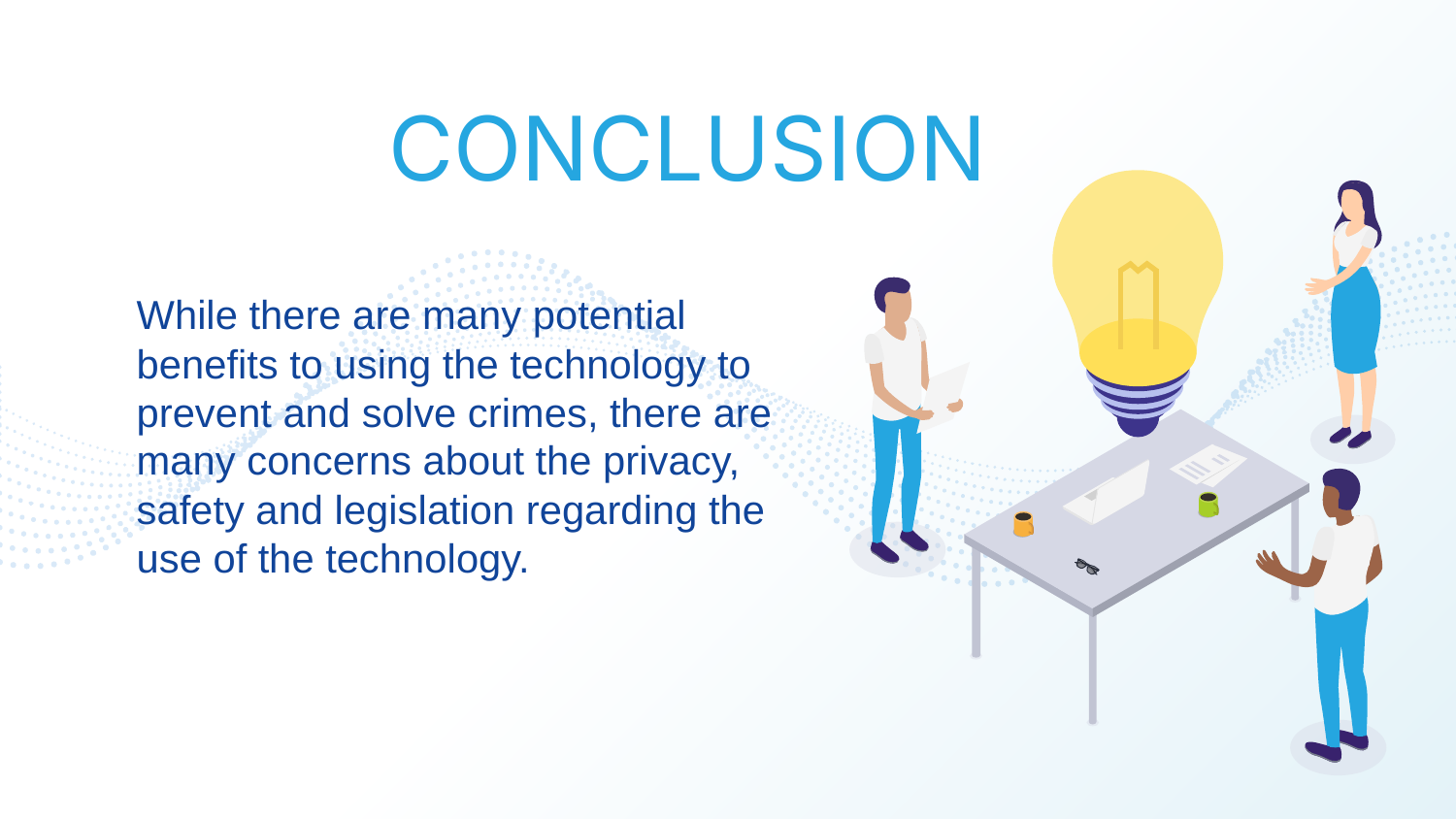

CONCLUSION

While there are many potential benefits to using the technology to prevent and solve crimes, there are many concerns about the privacy, safety and legislation regarding the use of the technology.